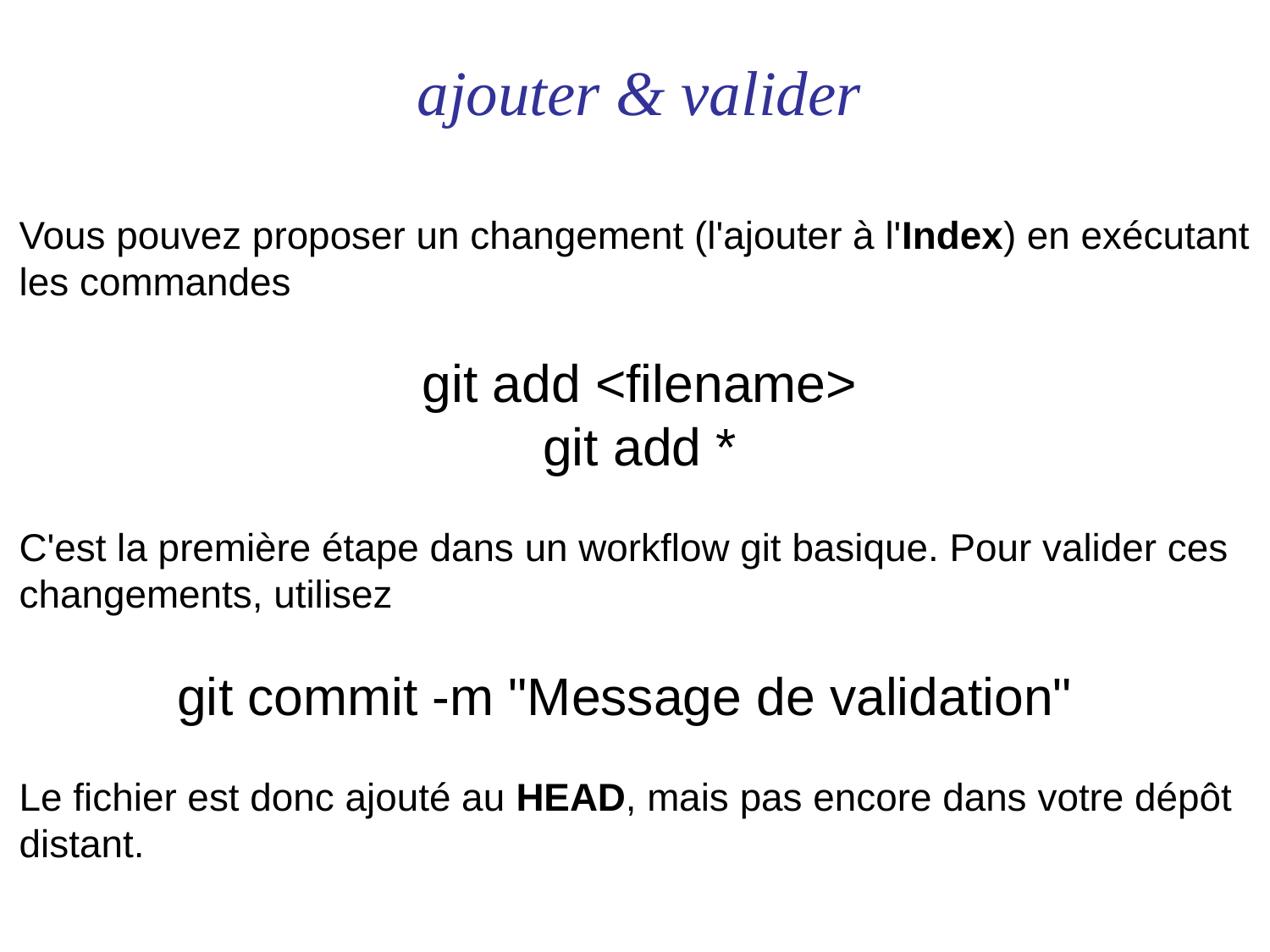

# ajouter & valider
Vous pouvez proposer un changement (l'ajouter à l'Index) en exécutant
les commandes
git add <filename>
git add *
C'est la première étape dans un workflow git basique. Pour valider ces
changements, utilisez
git commit -m "Message de validation"

Le fichier est donc ajouté au HEAD, mais pas encore dans votre dépôt
distant.